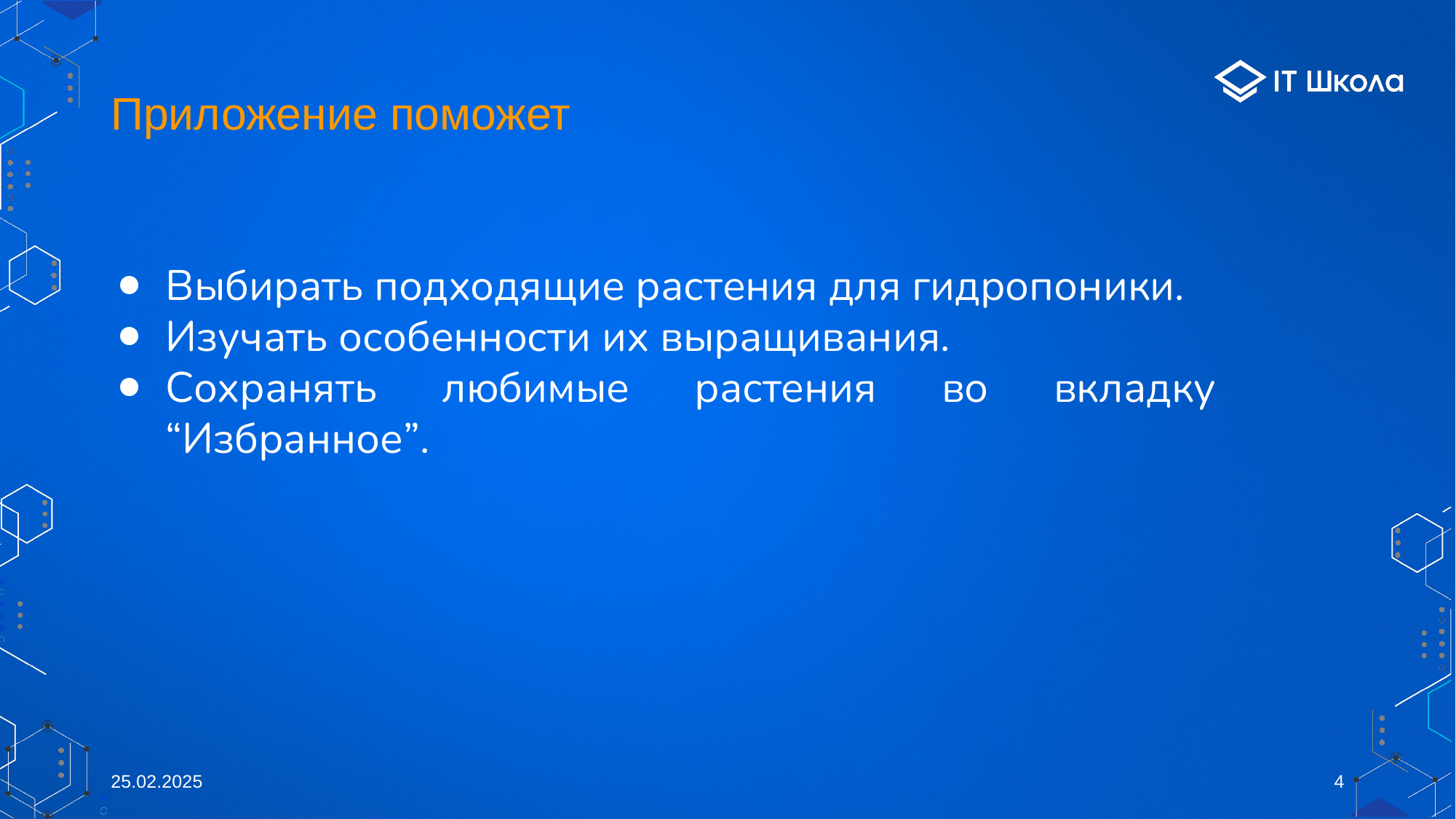

# Приложение поможет

Выбирать подходящие растения для гидропоники.
Изучать особенности их выращивания.
Сохранять любимые растения во вкладку “Избранное”.

25.02.2025
4